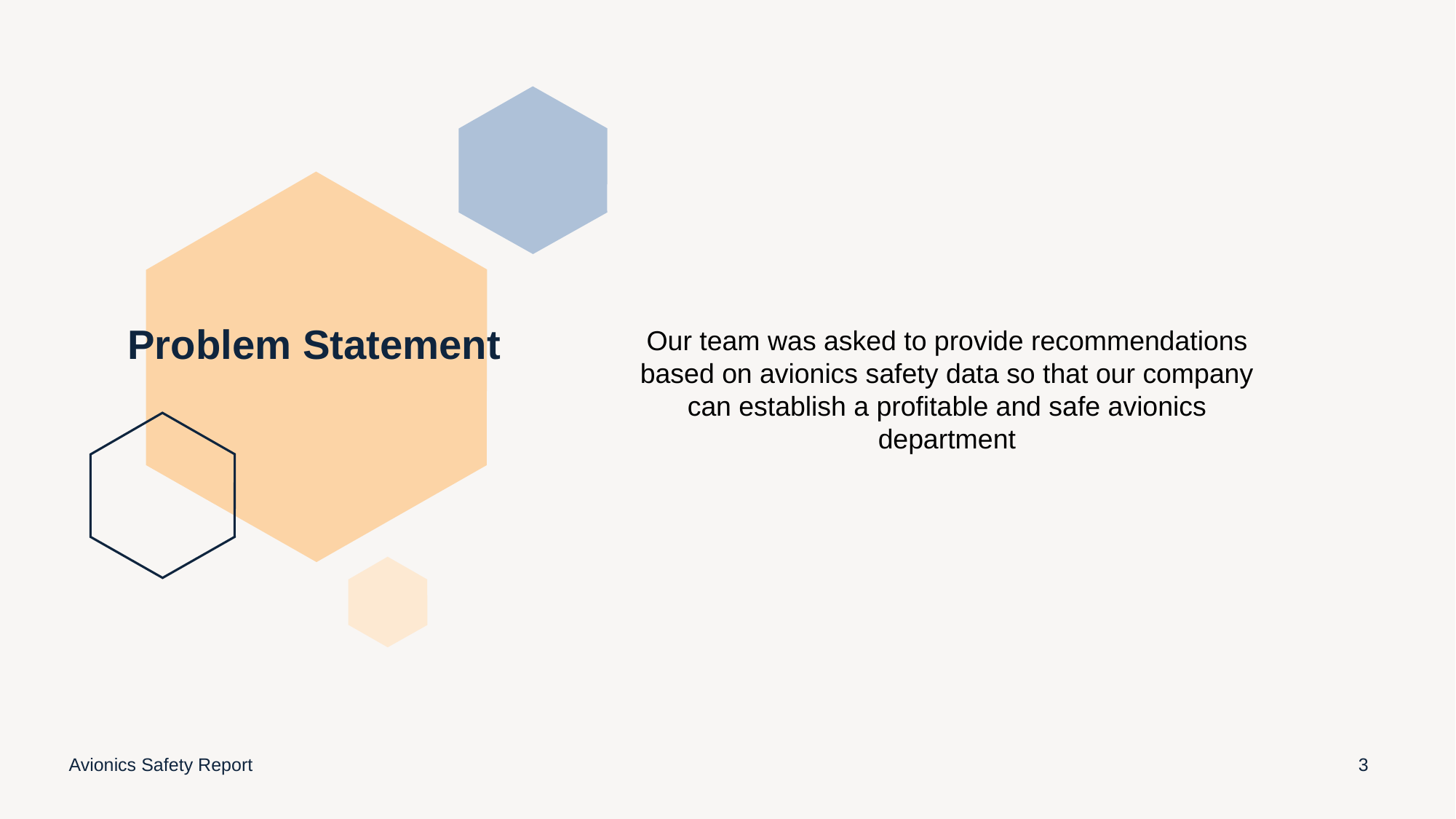

# Problem Statement
Our team was asked to provide recommendations based on avionics safety data so that our company can establish a profitable and safe avionics department
Avionics Safety Report
3